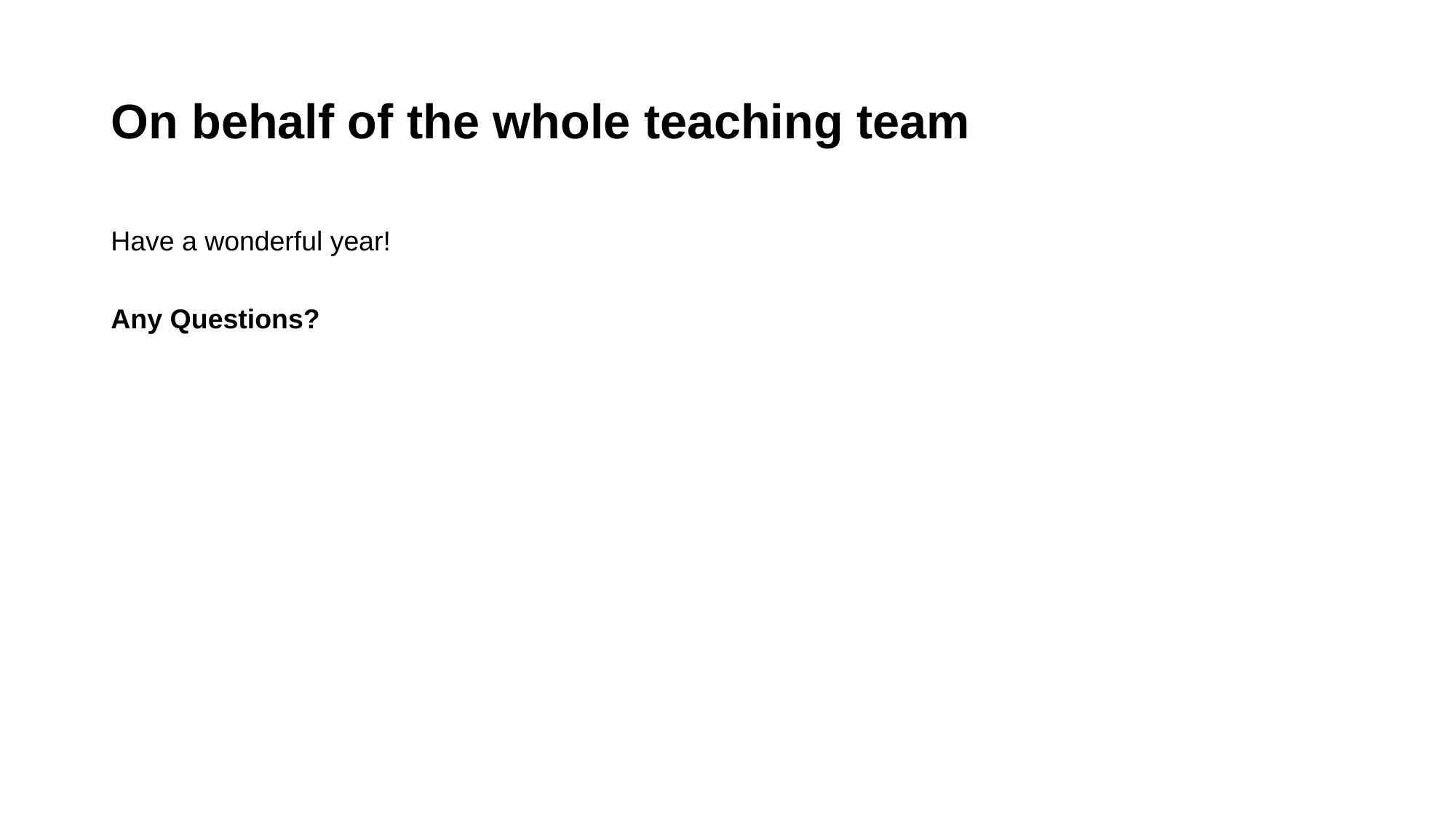

# On behalf of the whole teaching team
Have a wonderful year!
Any Questions?